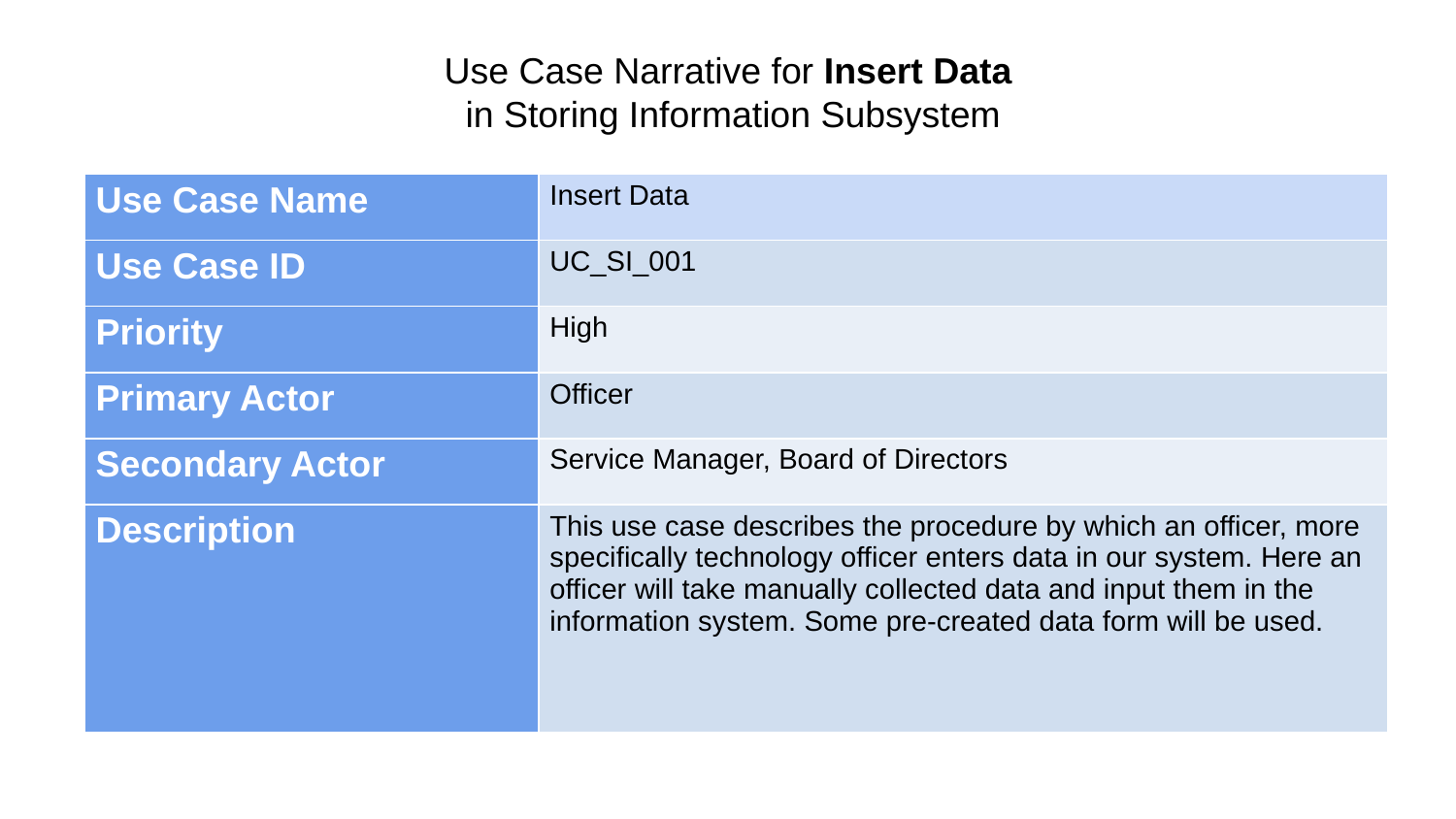

Use Case Narrative for Insert Data
 in Storing Information Subsystem
| Use Case Name | Insert Data |
| --- | --- |
| Use Case ID | UC\_SI\_001 |
| Priority | High |
| Primary Actor | Officer |
| Secondary Actor | Service Manager, Board of Directors |
| Description | This use case describes the procedure by which an officer, more specifically technology officer enters data in our system. Here an officer will take manually collected data and input them in the information system. Some pre-created data form will be used. |